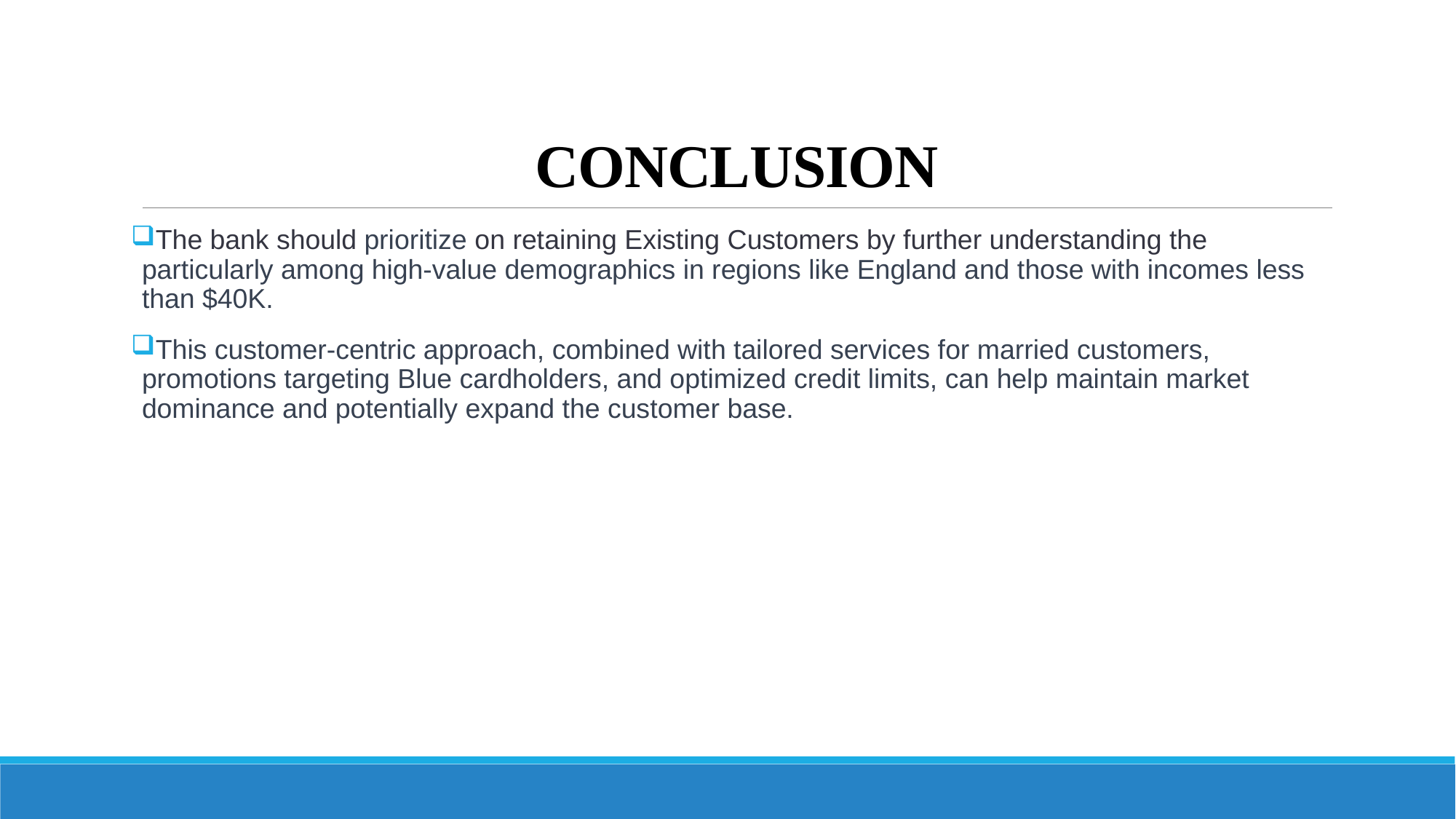

# CONCLUSION
The bank should prioritize on retaining Existing Customers by further understanding the particularly among high-value demographics in regions like England and those with incomes less than $40K.
This customer-centric approach, combined with tailored services for married customers, promotions targeting Blue cardholders, and optimized credit limits, can help maintain market dominance and potentially expand the customer base.